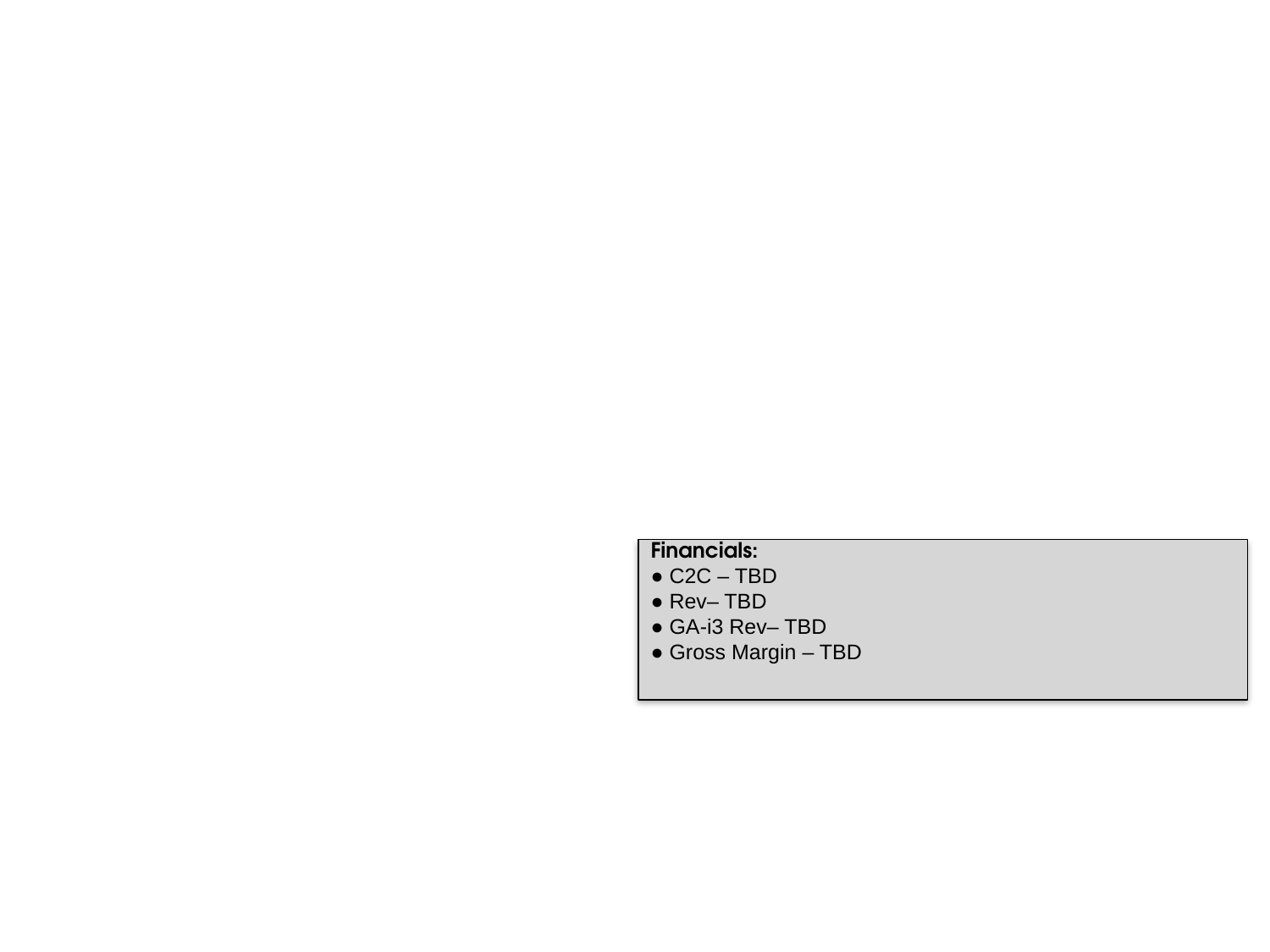

Financials:
● C2C – TBD
● Rev– TBD
● GA-i3 Rev– TBD
● Gross Margin – TBD